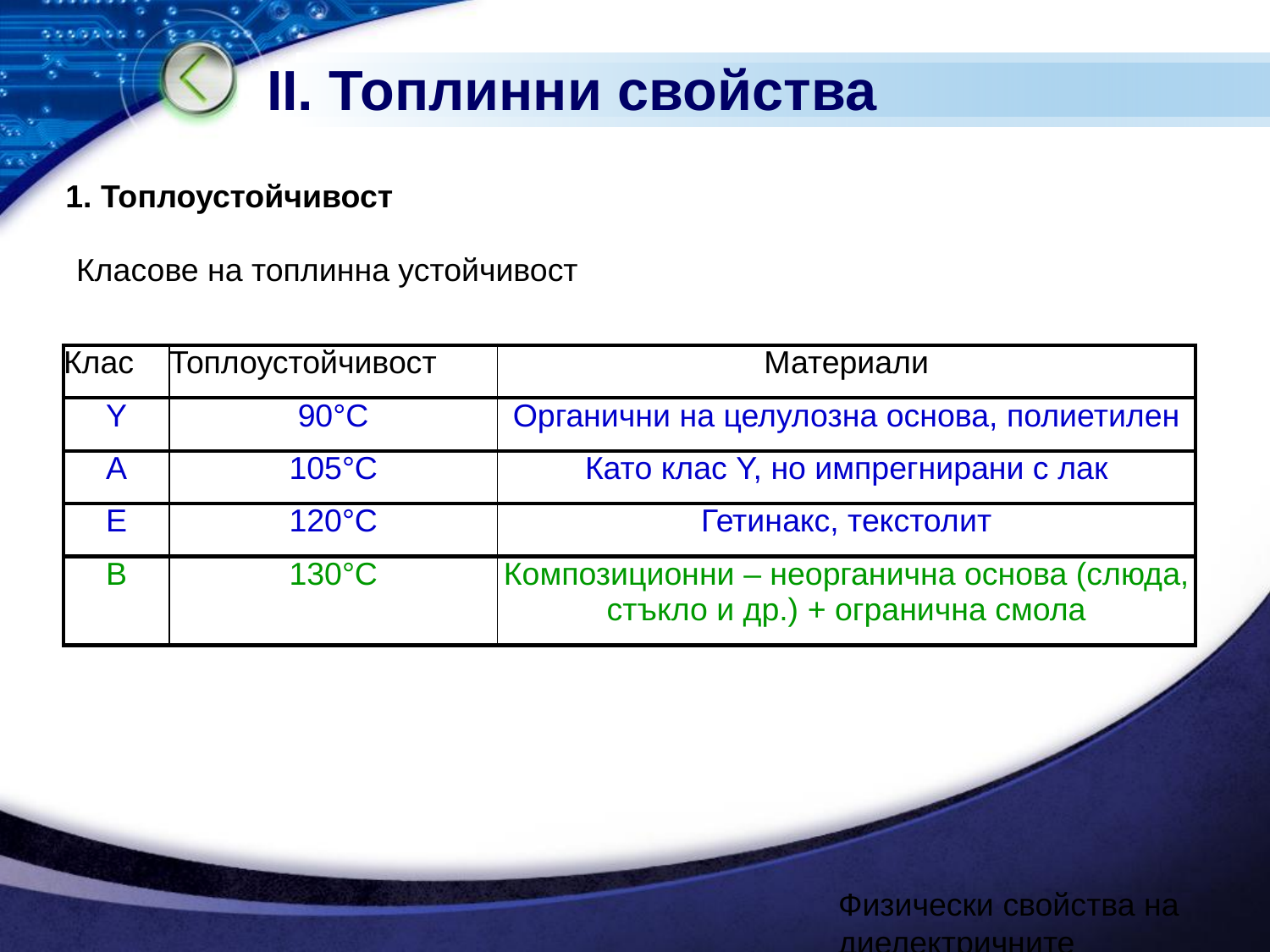

# II. Топлинни свойства
1. Топлоустойчивост
Класове на топлинна устойчивост
| Клас | Топлоустойчивост | Материали |
| --- | --- | --- |
| Y | 90°C | Органични на целулозна основа, полиетилен |
| --- | --- | --- |
| A | 105°C | Като клас Y, но импрегнирани с лак |
| --- | --- | --- |
| E | 120°C | Гетинакс, текстолит |
| --- | --- | --- |
| B | 130°C | Композиционни – неорганична основа (слюда, стъкло и др.) + огранична смола |
| --- | --- | --- |
Физически свойства на диелектричните материали